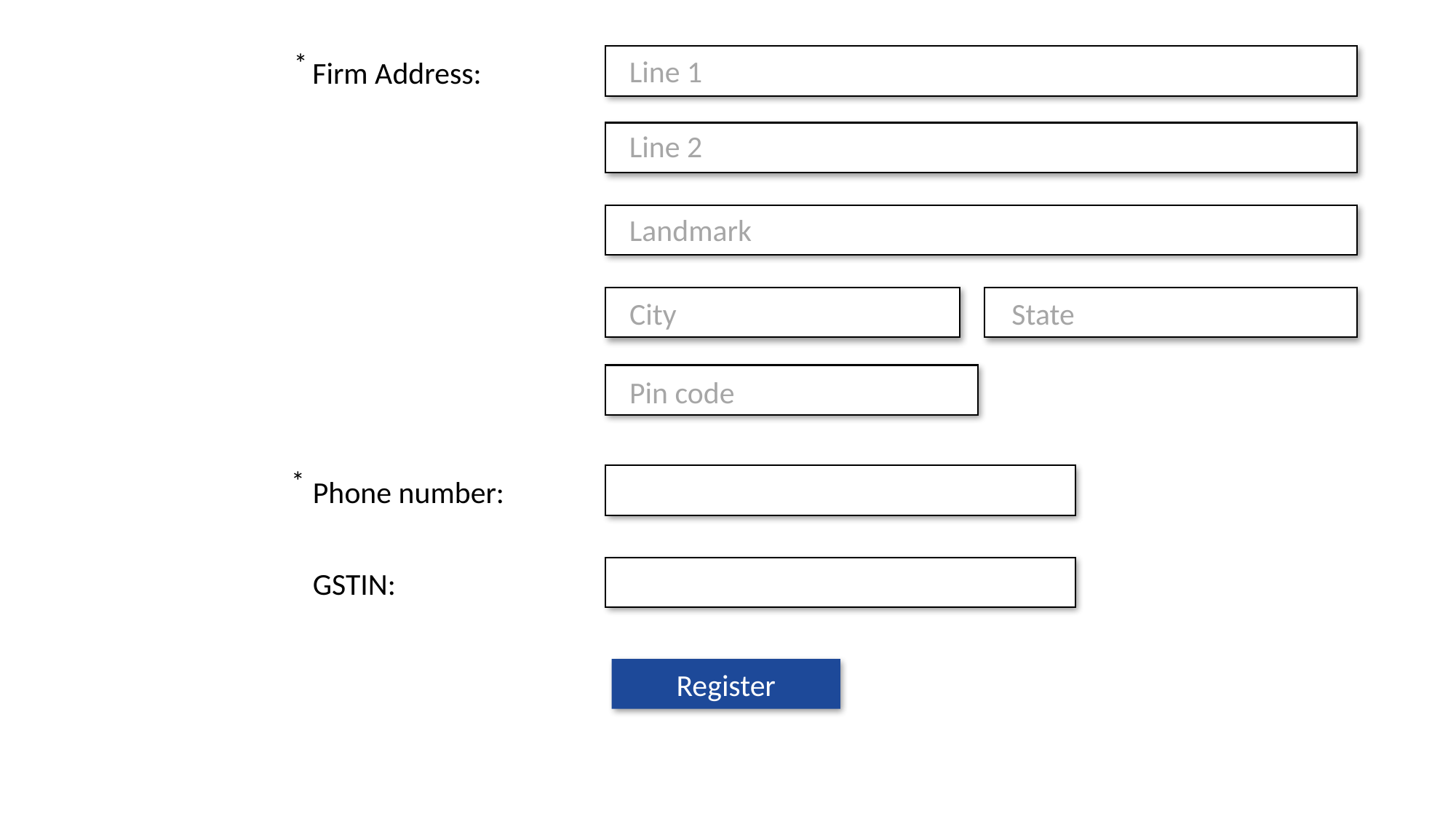

*

Line 1
Firm Address:
Line 2

Landmark

City
State

Pin code
*

Phone number:

GSTIN:
Register